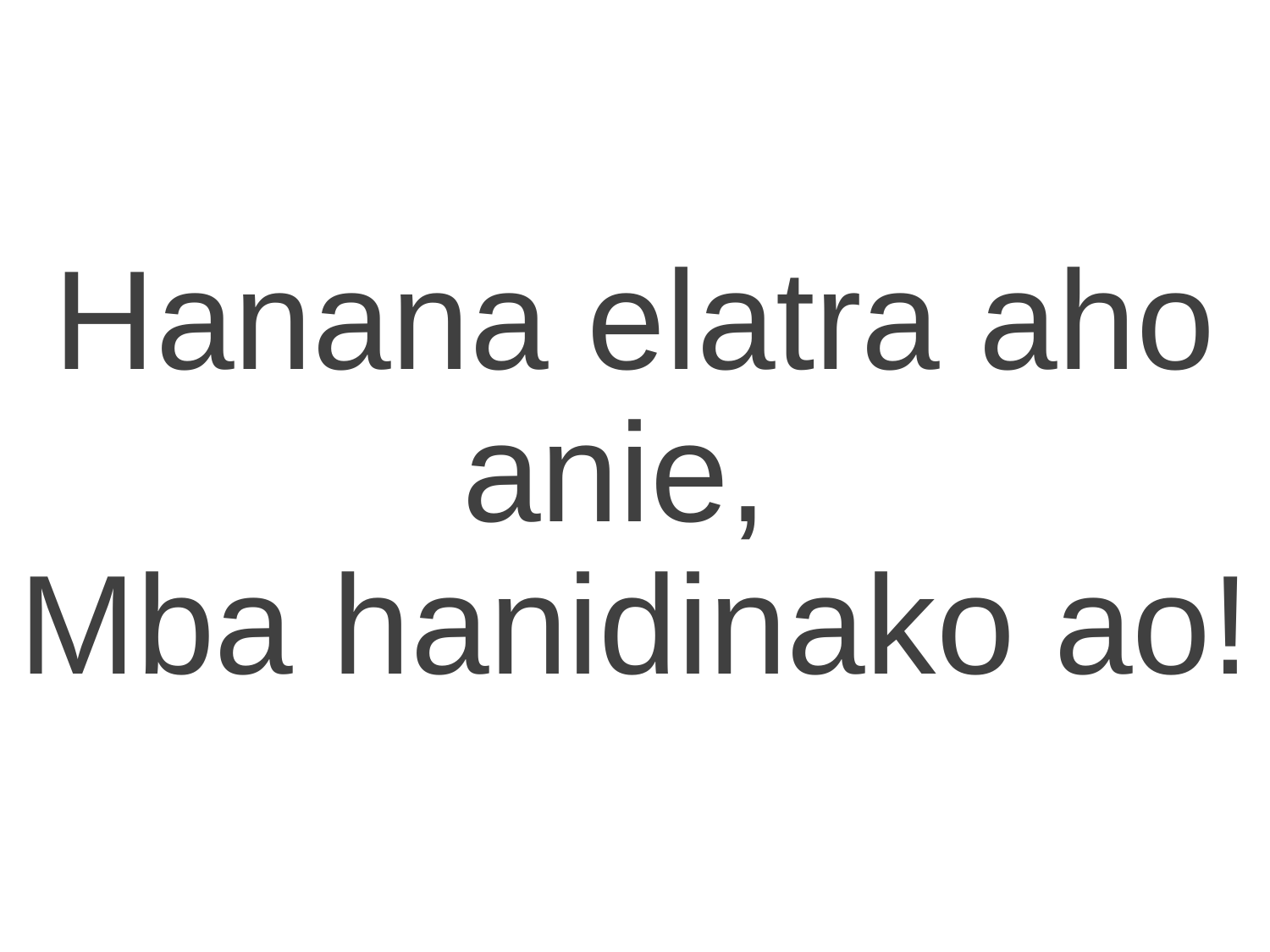

Hanana elatra aho anie,
Mba hanidinako ao!